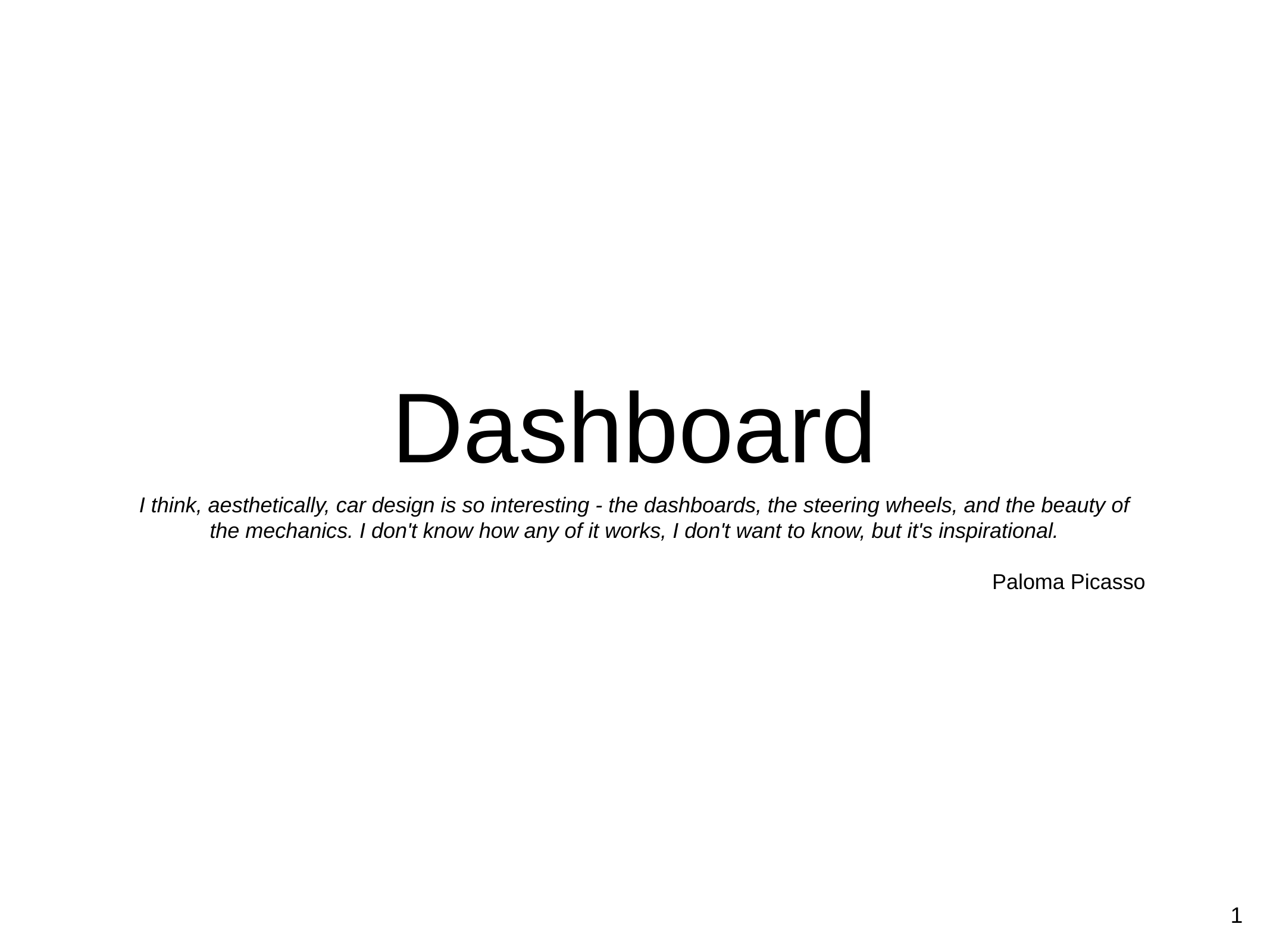

# Dashboard
I think, aesthetically, car design is so interesting - the dashboards, the steering wheels, and the beauty of the mechanics. I don't know how any of it works, I don't want to know, but it's inspirational.

Paloma Picasso
1